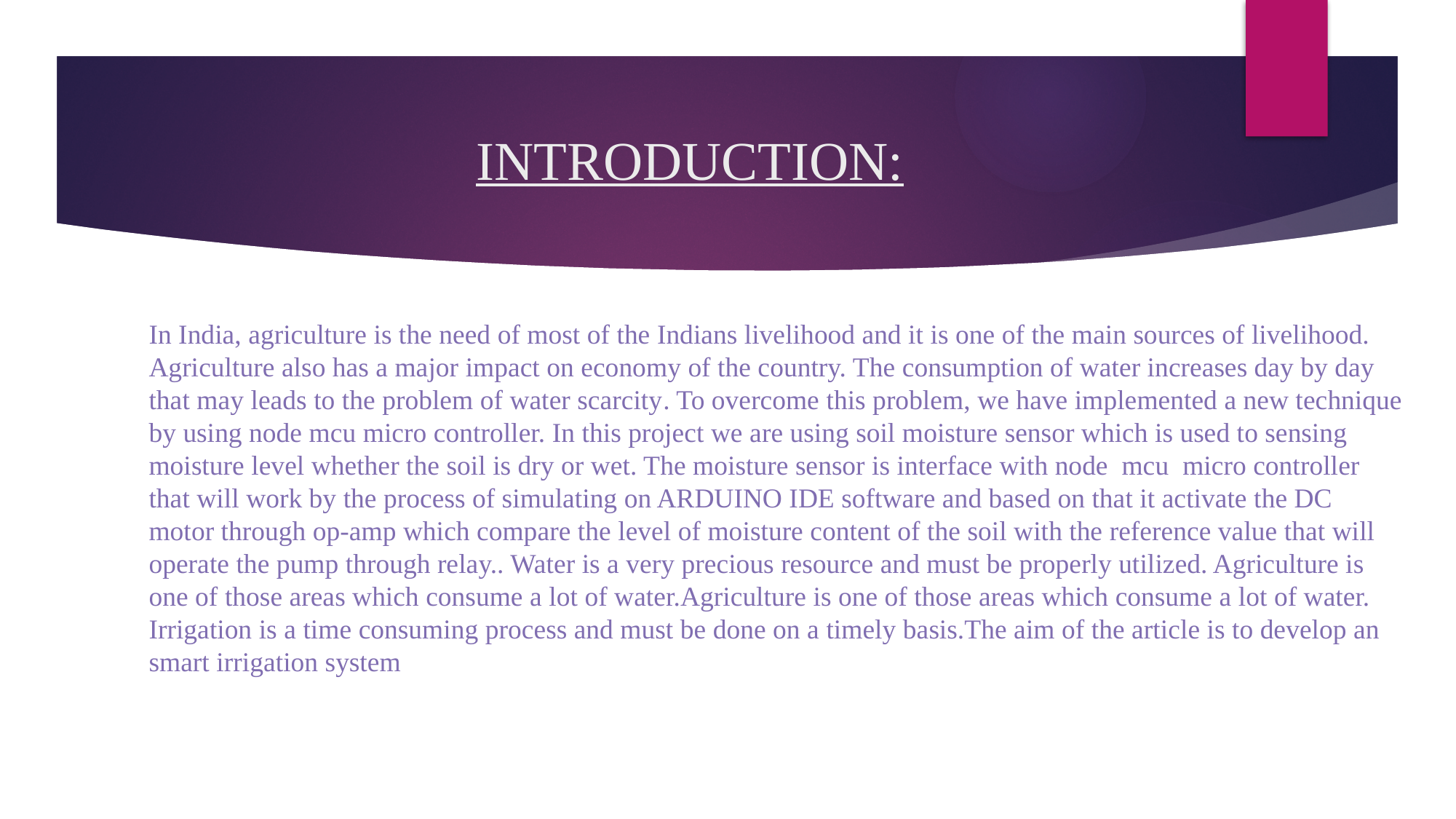

# INTRODUCTION:
In India, agriculture is the need of most of the Indians livelihood and it is one of the main sources of livelihood. Agriculture also has a major impact on economy of the country. The consumption of water increases day by day that may leads to the problem of water scarcity. To overcome this problem, we have implemented a new technique by using node mcu micro controller. In this project we are using soil moisture sensor which is used to sensing moisture level whether the soil is dry or wet. The moisture sensor is interface with node  mcu  micro controller that will work by the process of simulating on ARDUINO IDE software and based on that it activate the DC motor through op-amp which compare the level of moisture content of the soil with the reference value that will operate the pump through relay.. Water is a very precious resource and must be properly utilized. Agriculture is one of those areas which consume a lot of water.Agriculture is one of those areas which consume a lot of water. Irrigation is a time consuming process and must be done on a timely basis.The aim of the article is to develop an smart irrigation system